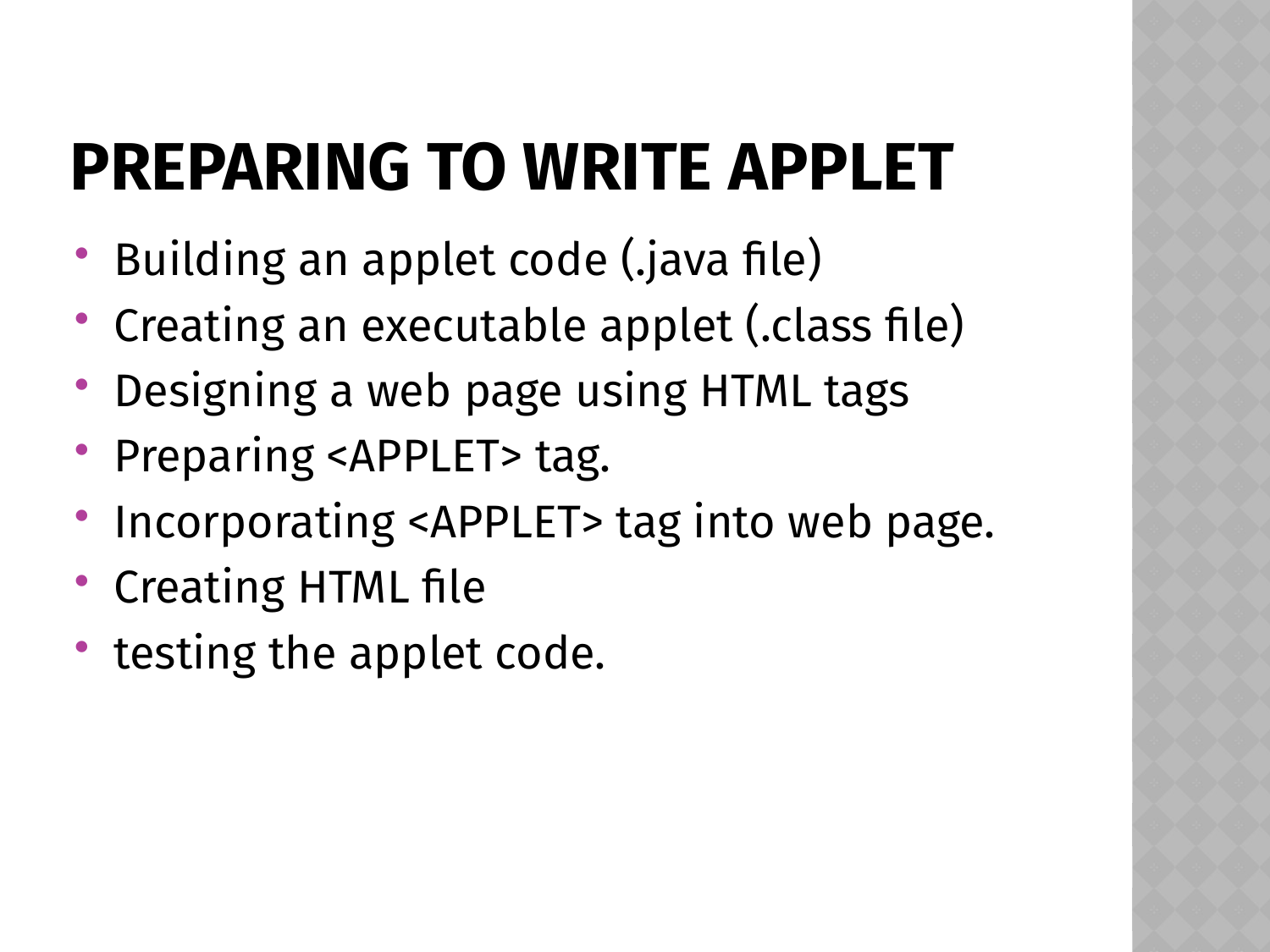

# Preparing to write applet
Building an applet code (.java file)
Creating an executable applet (.class file)
Designing a web page using HTML tags
Preparing <APPLET> tag.
Incorporating <APPLET> tag into web page.
Creating HTML file
testing the applet code.